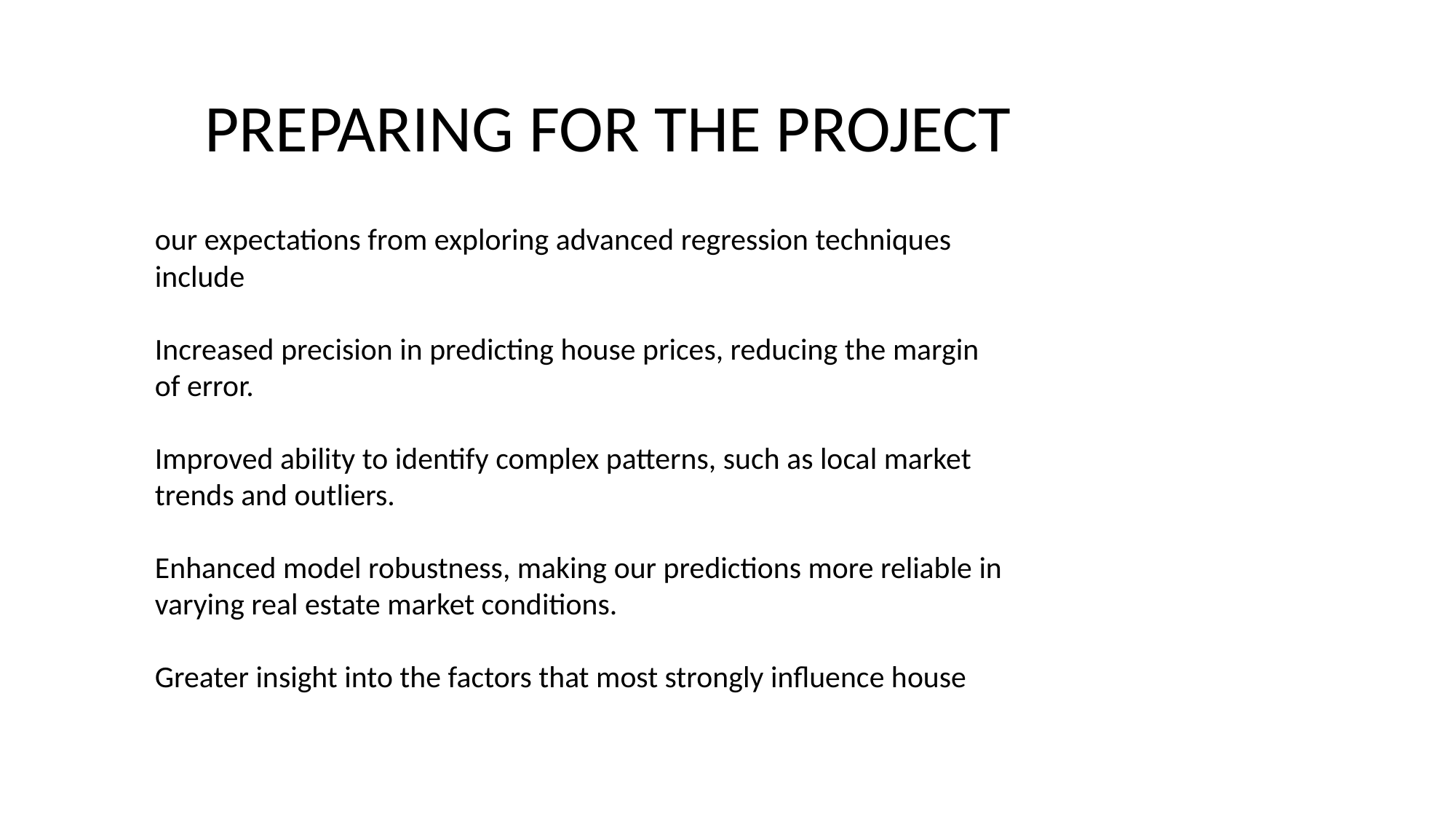

PREPARING FOR THE PROJECT
our expectations from exploring advanced regression techniques
include

Increased precision in predicting house prices, reducing the margin
of error.

Improved ability to identify complex patterns, such as local market
trends and outliers.

Enhanced model robustness, making our predictions more reliable in
varying real estate market conditions.

Greater insight into the factors that most strongly influence house